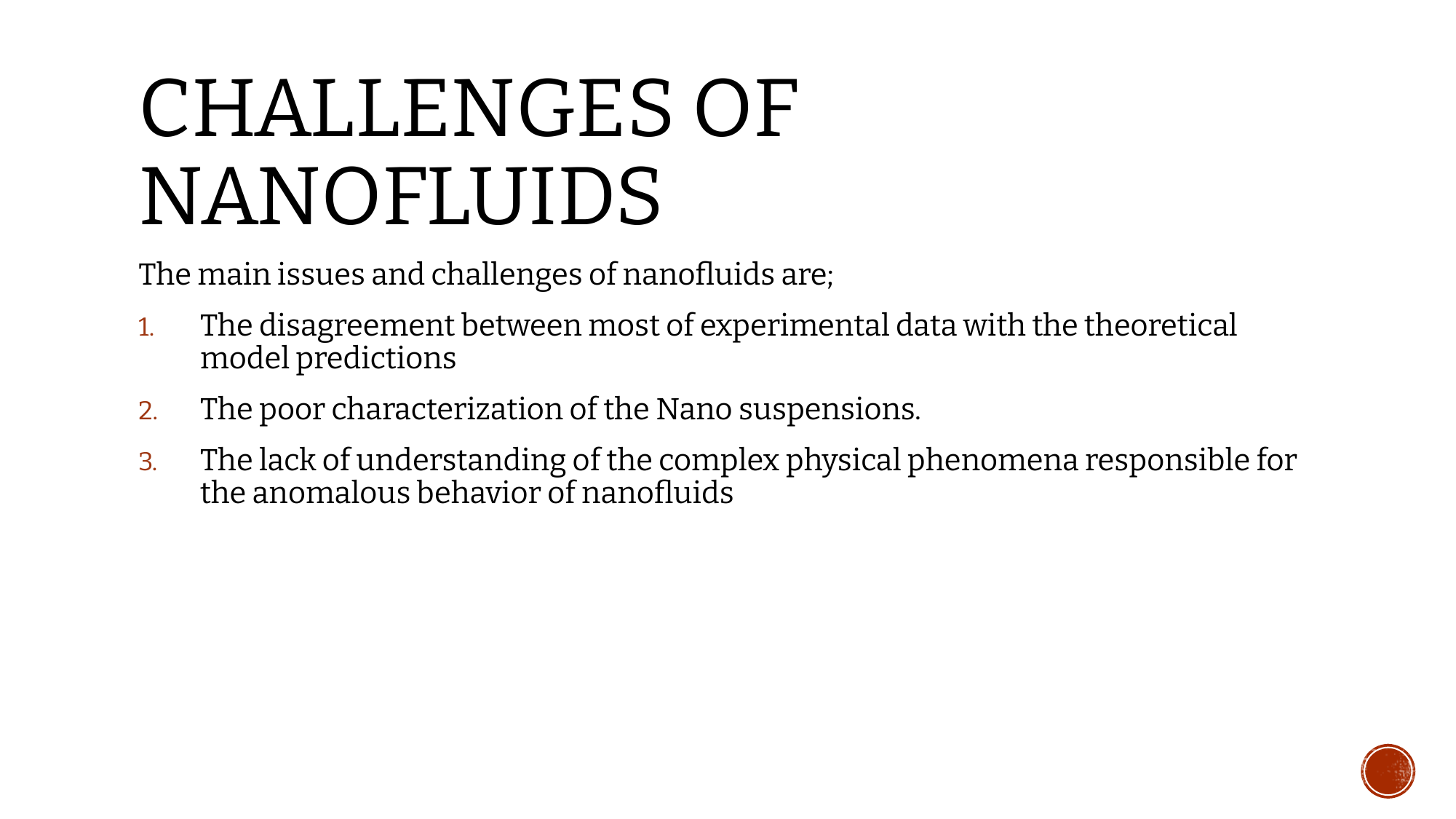

# Challenges of nanofluids
The main issues and challenges of nanofluids are;
The disagreement between most of experimental data with the theoretical model predictions
The poor characterization of the Nano suspensions.
The lack of understanding of the complex physical phenomena responsible for the anomalous behavior of nanoﬂuids